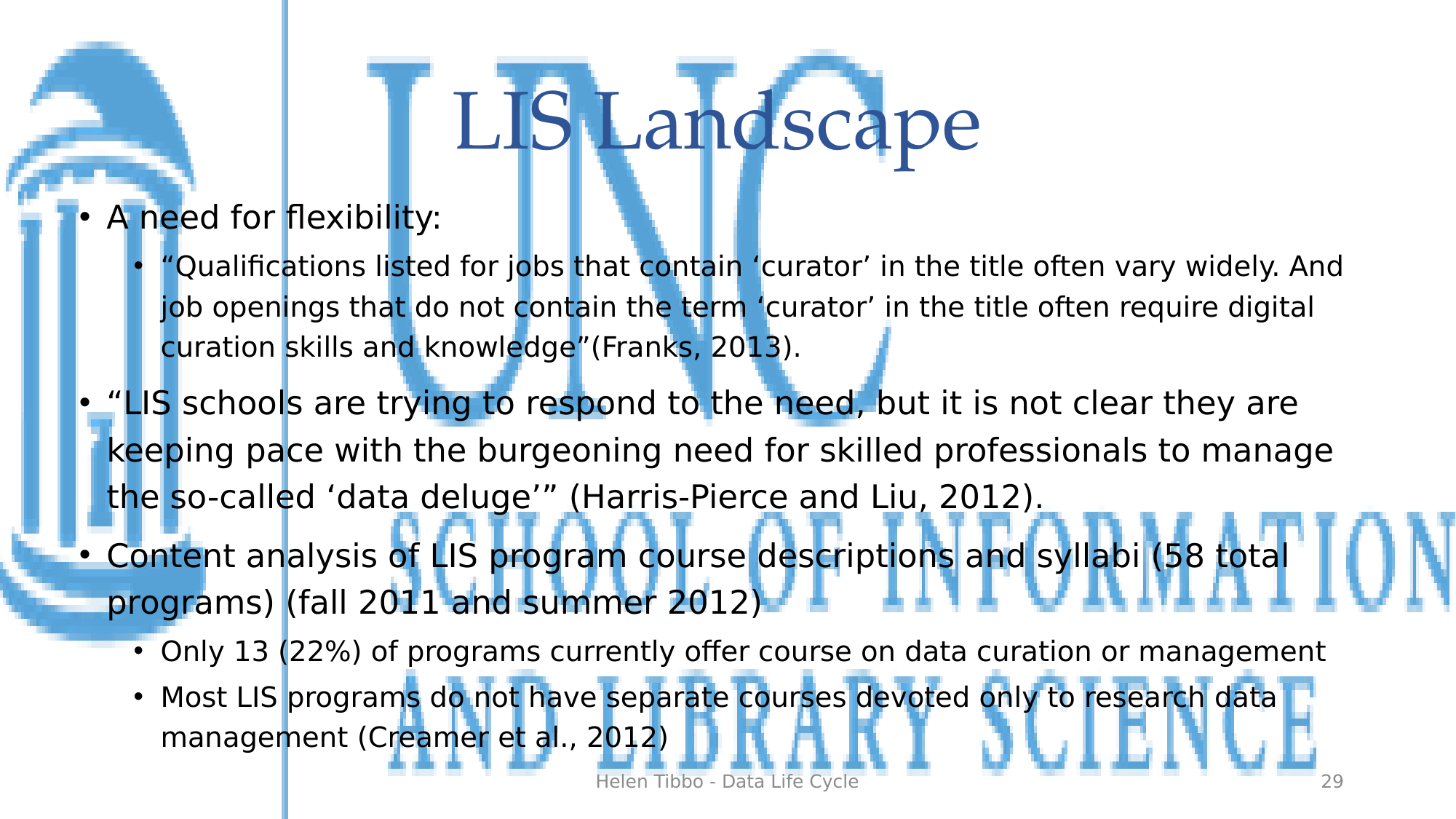

# LIS Landscape
A need for flexibility:
“Qualifications listed for jobs that contain ‘curator’ in the title often vary widely. And job openings that do not contain the term ‘curator’ in the title often require digital curation skills and knowledge”(Franks, 2013).
“LIS schools are trying to respond to the need, but it is not clear they are keeping pace with the burgeoning need for skilled professionals to manage the so-called ‘data deluge’” (Harris-Pierce and Liu, 2012).
Content analysis of LIS program course descriptions and syllabi (58 total programs) (fall 2011 and summer 2012)
Only 13 (22%) of programs currently offer course on data curation or management
Most LIS programs do not have separate courses devoted only to research data management (Creamer et al., 2012)

Helen Tibbo - Data Life Cycle
29